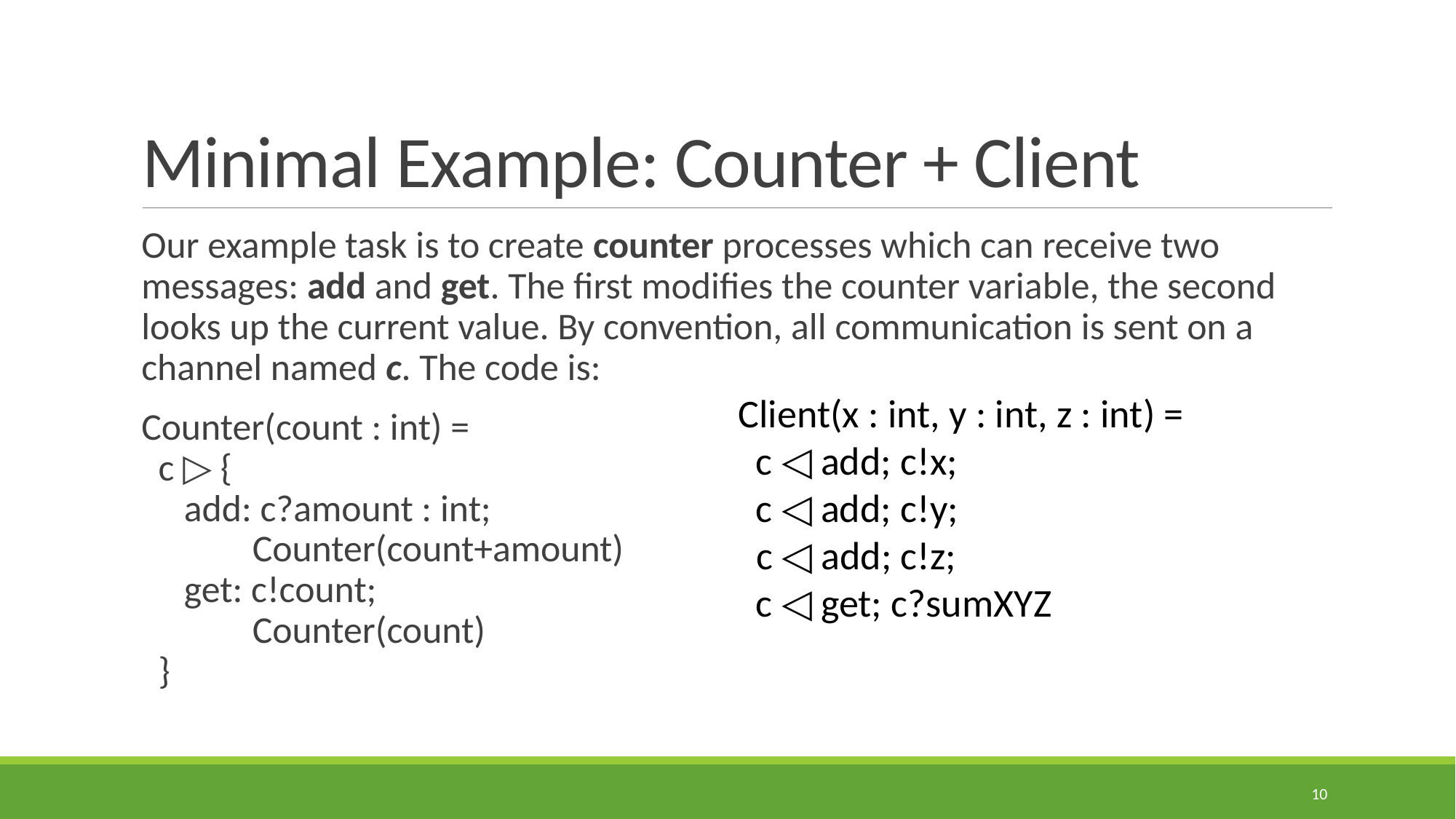

# Minimal Example: Counter + Client
Our example task is to create counter processes which can receive two messages: add and get. The first modifies the counter variable, the second looks up the current value. By convention, all communication is sent on a channel named c. The code is:
Counter(count : int) =
  c ▷ {
     add: c?amount : int;
             Counter(count+amount)
     get: c!count;
             Counter(count)
  }
Client(x : int, y : int, z : int) =
  c ◁ add; c!x;
  c ◁ add; c!y;
  c ◁ add; c!z;
  c ◁ get; c?sumXYZ

10